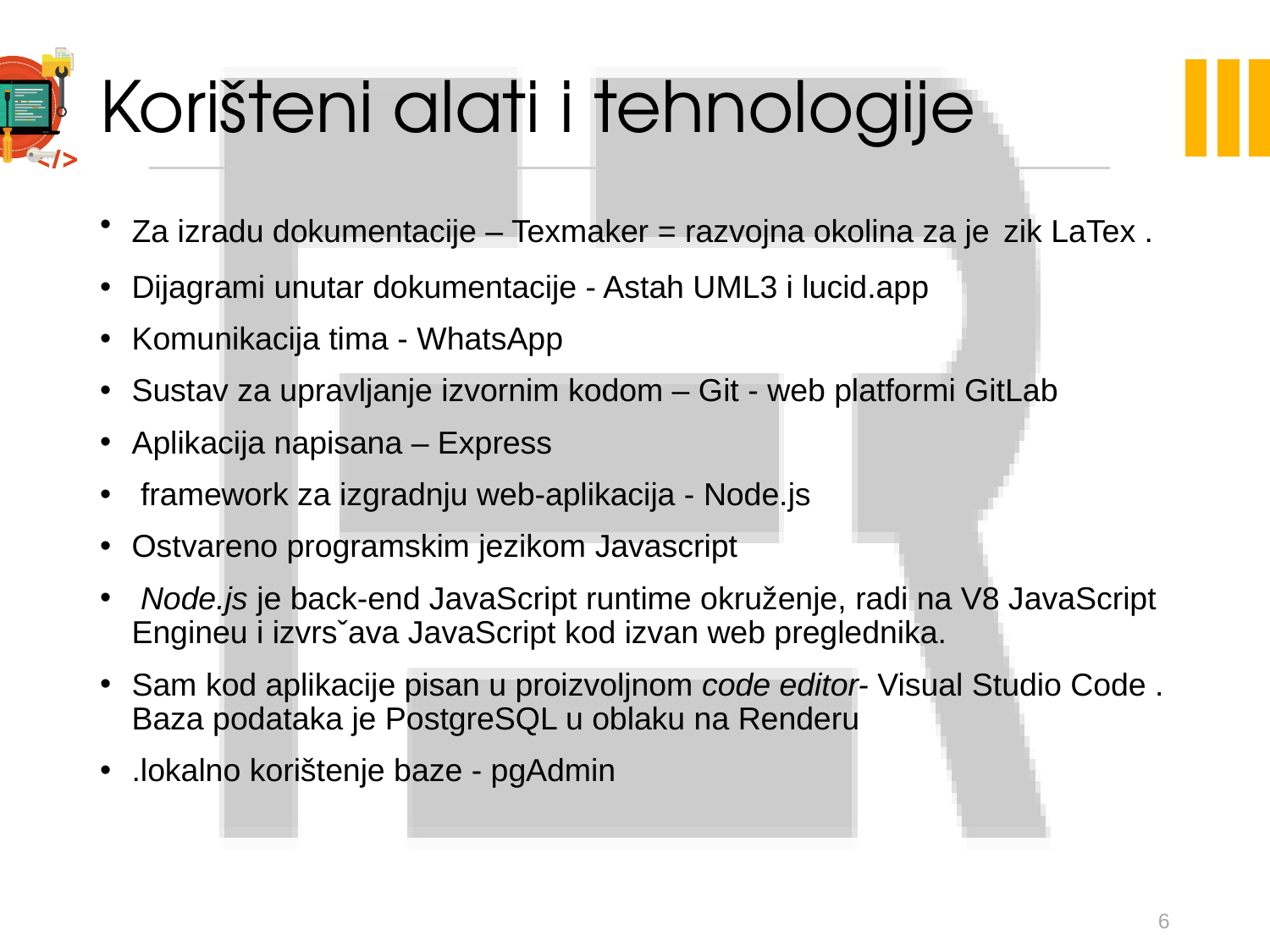

# Korišteni alati i tehnologije
Za izradu dokumentacije – Texmaker = razvojna okolina za je zik LaTex .
Dijagrami unutar dokumentacije - Astah UML3 i lucid.app
Komunikacija tima - WhatsApp
Sustav za upravljanje izvornim kodom – Git - web platformi GitLab
Aplikacija napisana – Express
 framework za izgradnju web-aplikacija - Node.js
Ostvareno programskim jezikom Javascript
 Node.js je back-end JavaScript runtime okruženje, radi na V8 JavaScript Engineu i izvrsˇava JavaScript kod izvan web preglednika.
Sam kod aplikacije pisan u proizvoljnom code editor- Visual Studio Code .
Baza podataka je PostgreSQL u oblaku na Renderu
.lokalno korištenje baze - pgAdmin

6